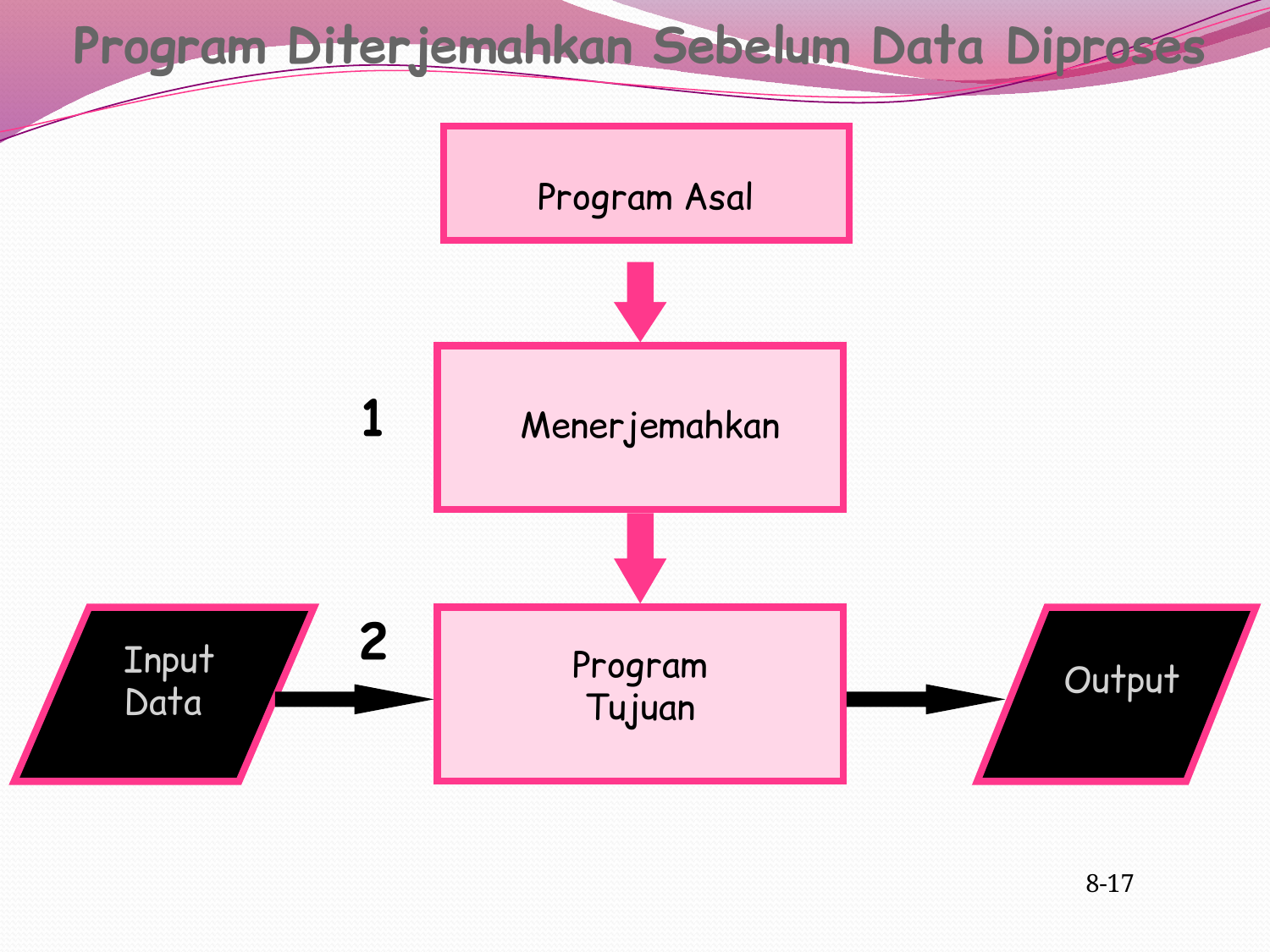

Program Diterjemahkan Sebelum Data Diproses

Program Asal

1
Menerjemahkan

2

Input
Data
Program
Tujuan

Output

8-17